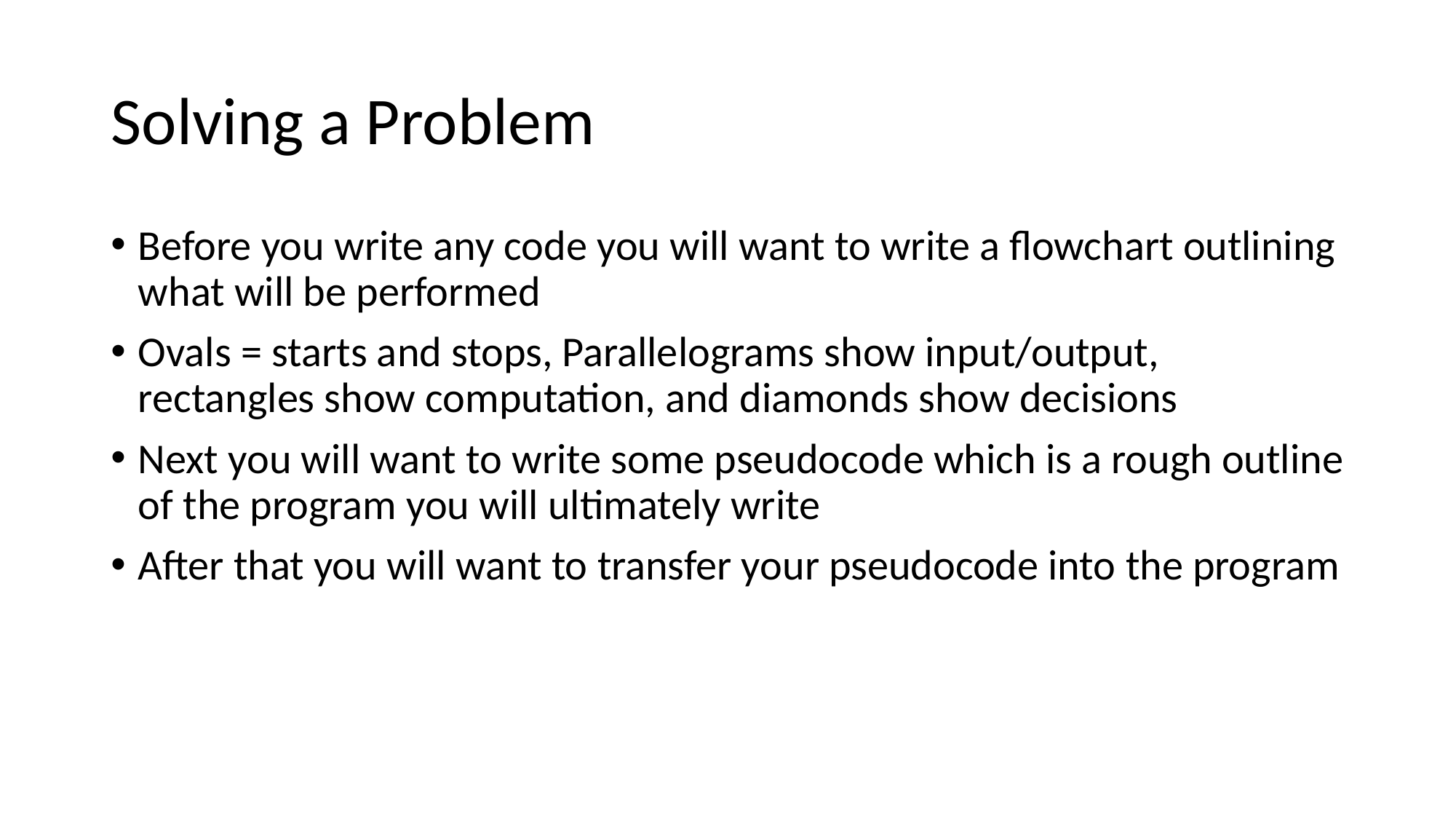

# Solving a Problem
Before you write any code you will want to write a flowchart outlining what will be performed
Ovals = starts and stops, Parallelograms show input/output, rectangles show computation, and diamonds show decisions
Next you will want to write some pseudocode which is a rough outline of the program you will ultimately write
After that you will want to transfer your pseudocode into the program